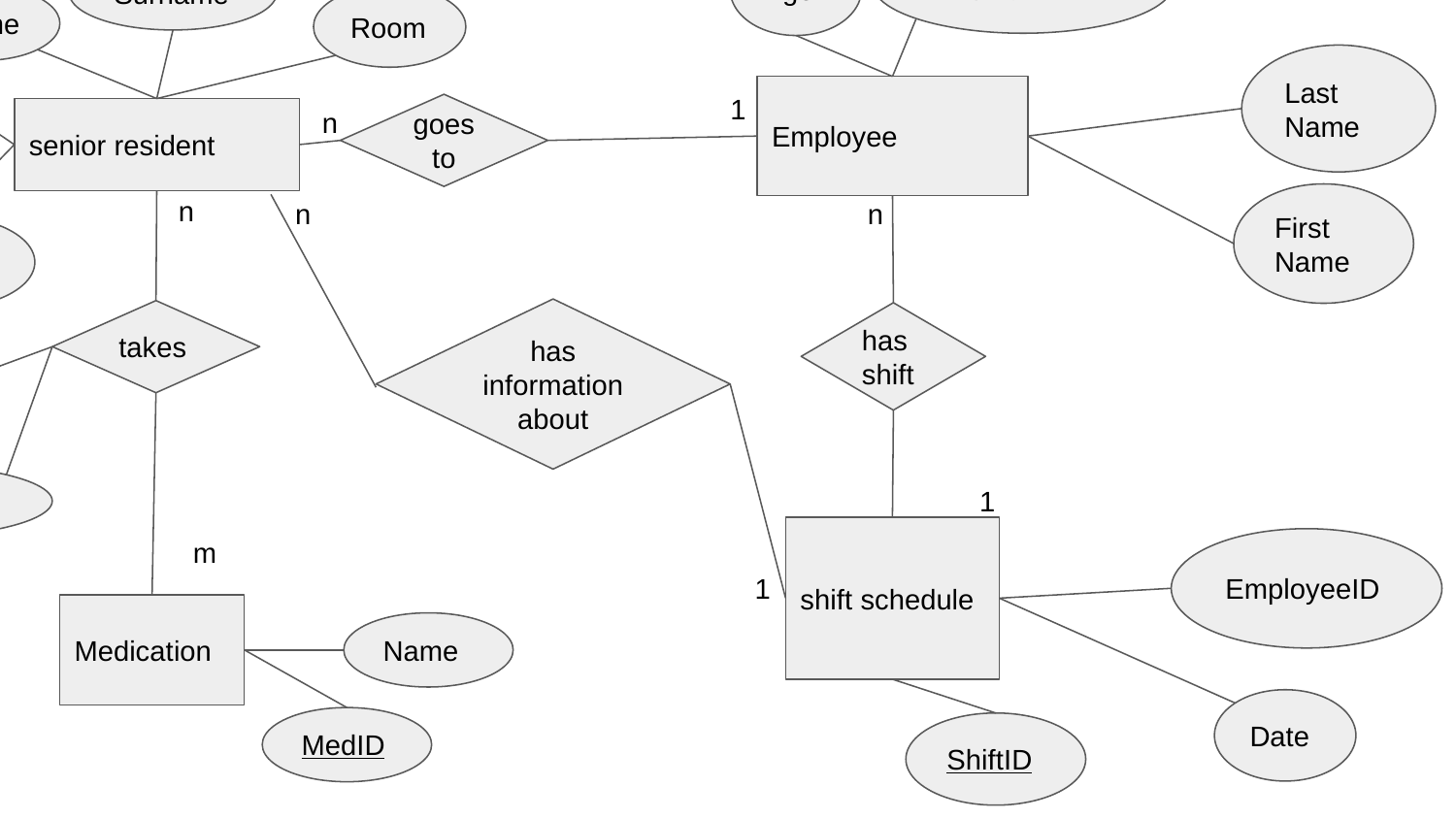

EmployeeID
Age
Surname
Name
Room
Last Name
Employee
1
MedID
n
goes to
senior resident
n
n
n
First Name
ResID
has information about
takes
has shift
 intake frequency
Concentration?
1
shift schedule
m
EmployeeID
1
Medication
Name
Date
MedID
ShiftID